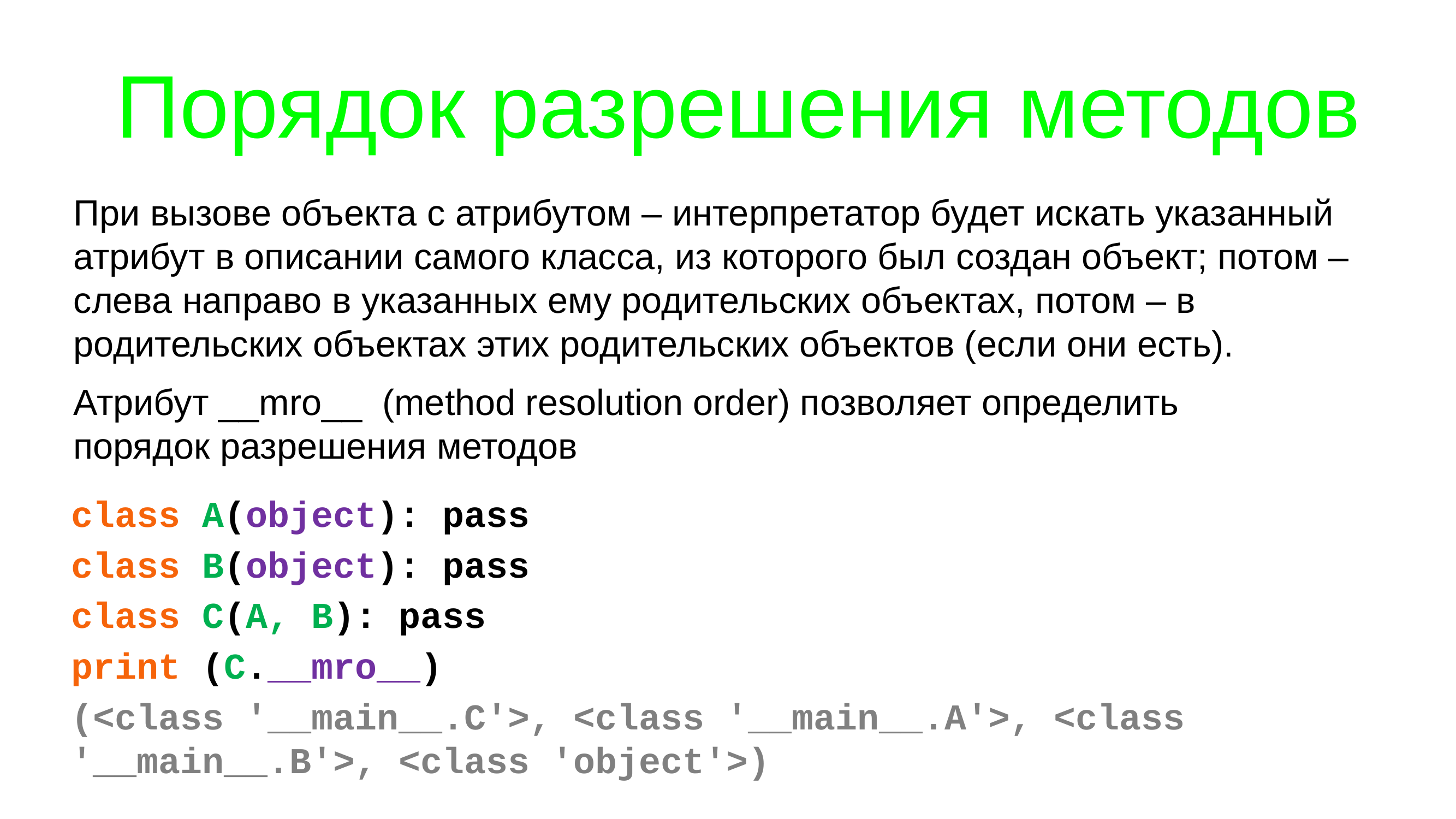

# Порядок разрешения методов
При вызове объекта с атрибутом – интерпретатор будет искать указанный атрибут в описании самого класса, из которого был создан объект; потом – слева направо в указанных ему родительских объектах, потом – в родительских объектах этих родительских объектов (если они есть).
Атрибут __mro__  (method resolution order) позволяет определить порядок разрешения методов
class A(object): pass
class B(object): pass
class С(A, B): pass
print (С.__mro__)
(<class '__main__.C'>, <class '__main__.A'>, <class '__main__.B'>, <class 'object'>)